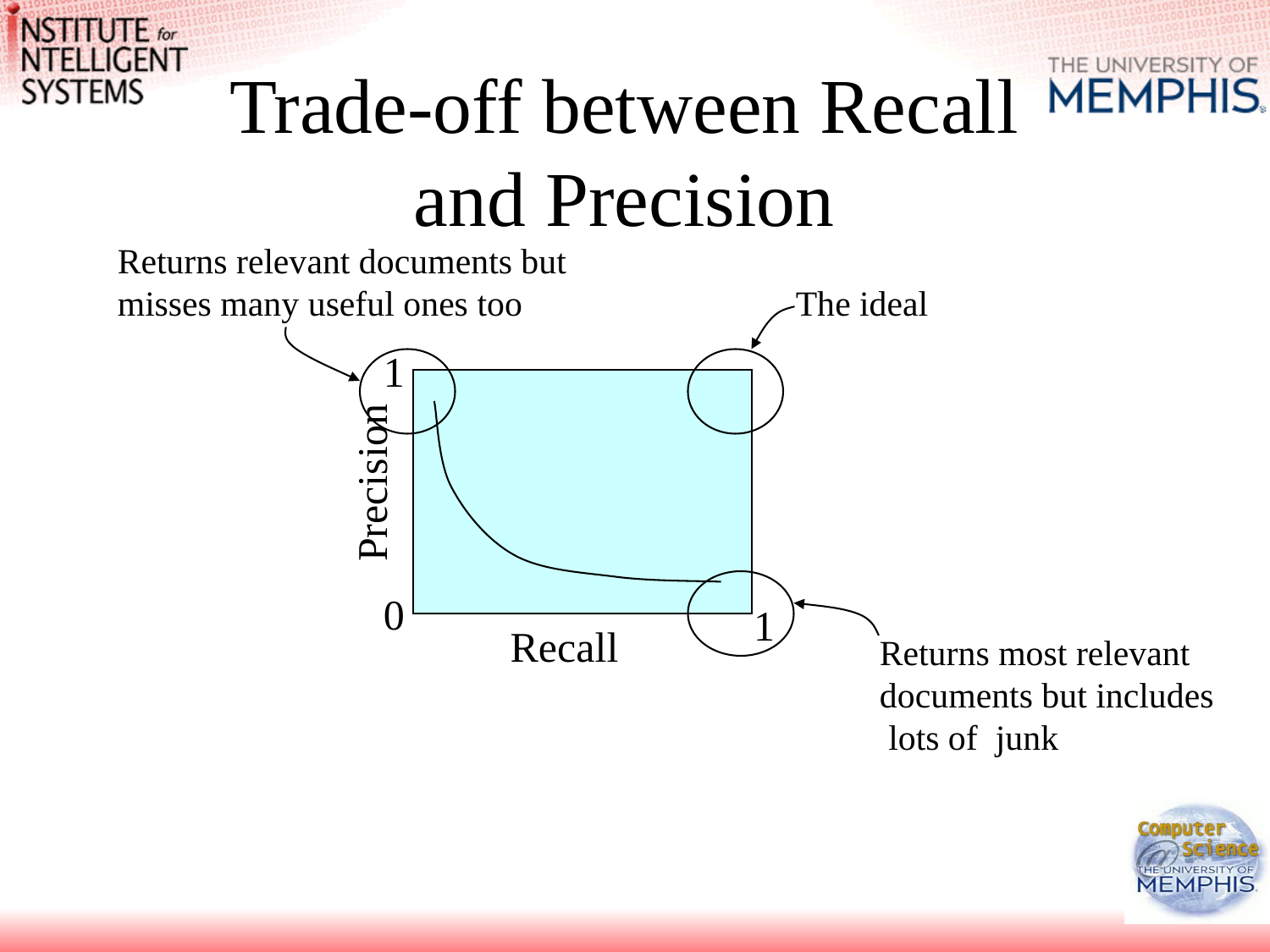

# Trade-off between Recall and Precision
Returns relevant documents but
misses many useful ones too

The ideal

1

Precision

Returns most relevant
documents but includes
 lots of  junk
0
1
Recall